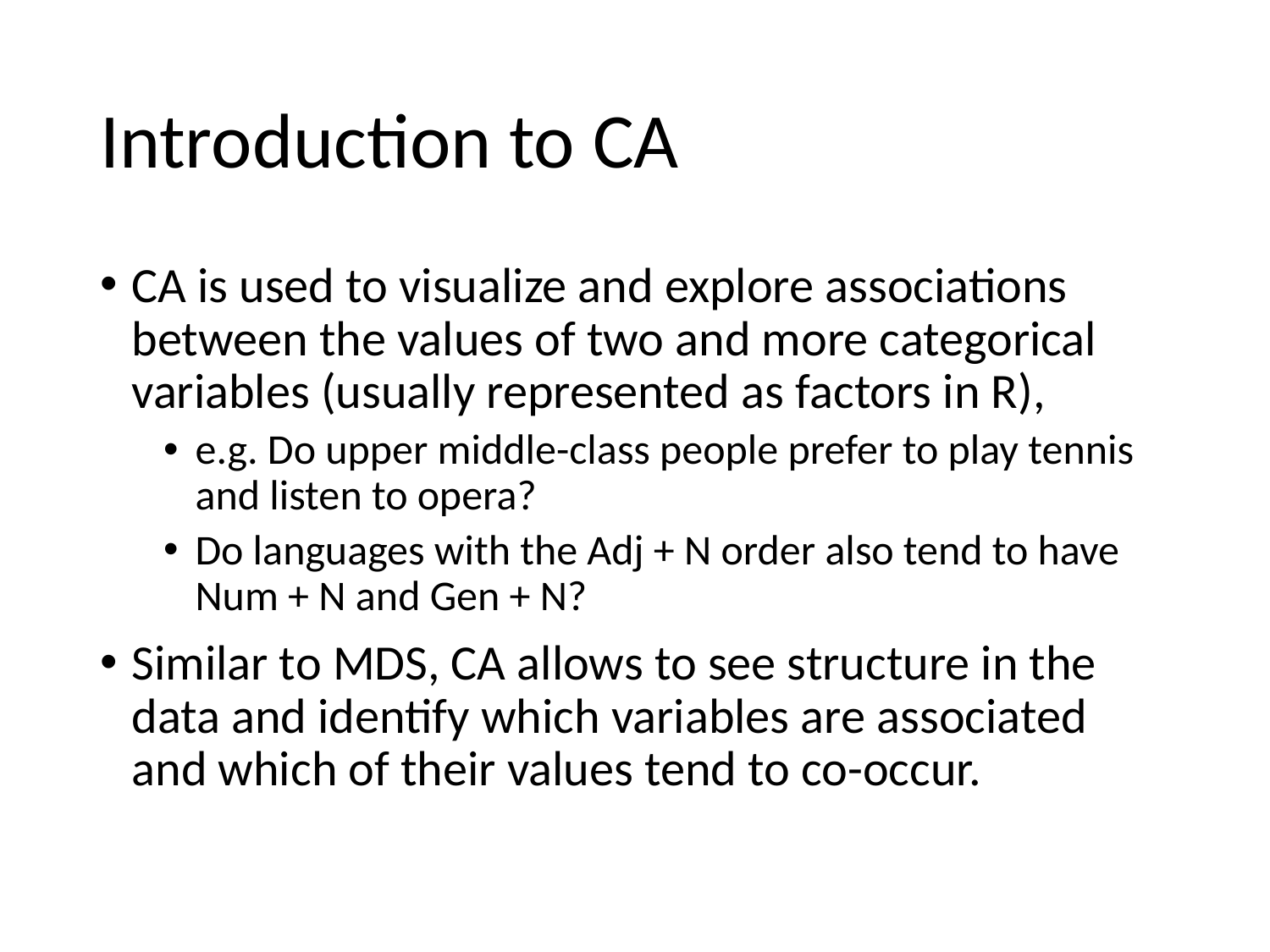

# Introduction to CA
CA is used to visualize and explore associations between the values of two and more categorical variables (usually represented as factors in R),
e.g. Do upper middle-class people prefer to play tennis and listen to opera?
Do languages with the Adj + N order also tend to have Num + N and Gen + N?
Similar to MDS, CA allows to see structure in the data and identify which variables are associated and which of their values tend to co-occur.